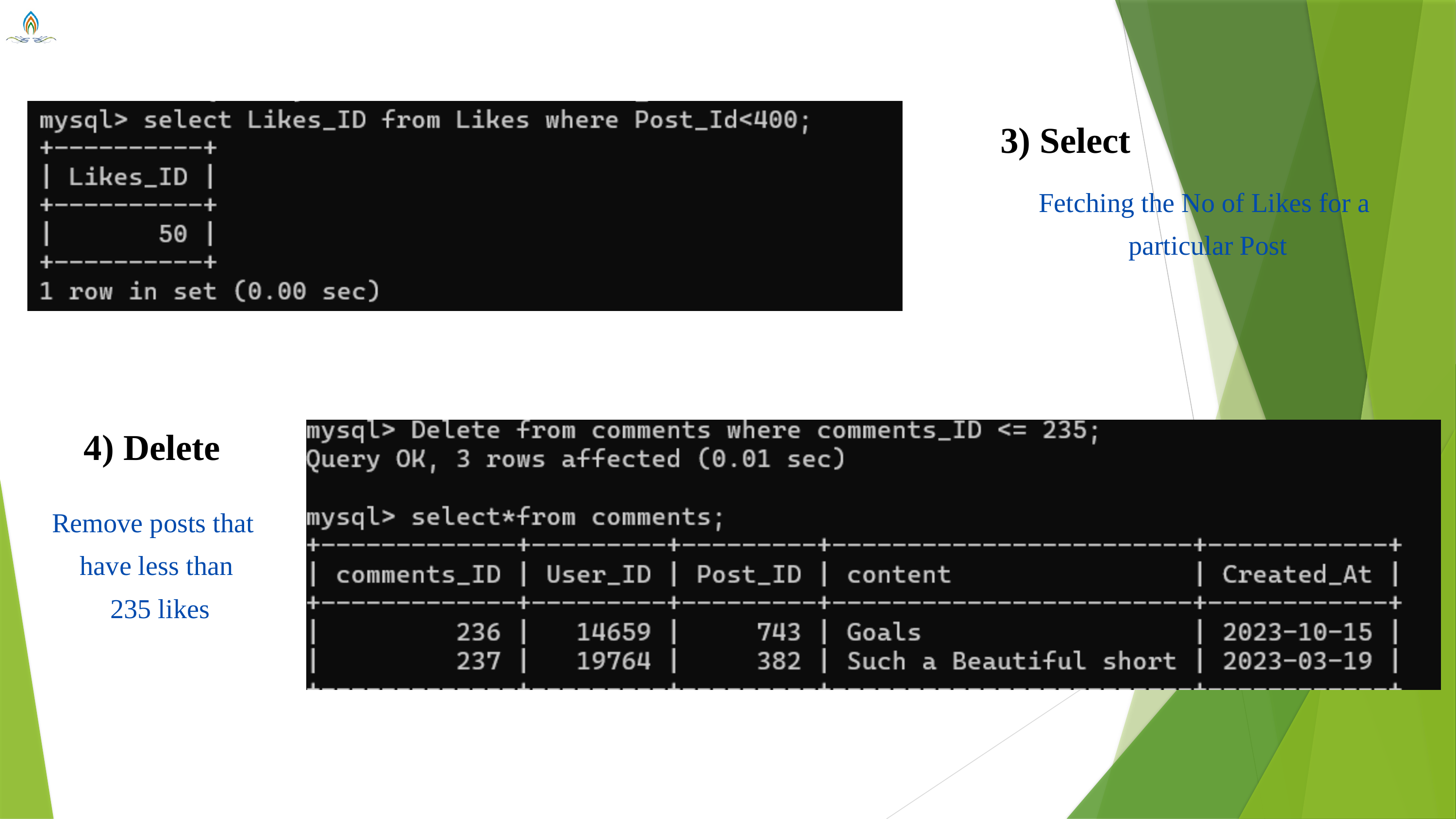

3) Select
Fetching the No of Likes for a
 particular Post
4) Delete

Remove posts that
have less than
 235 likes